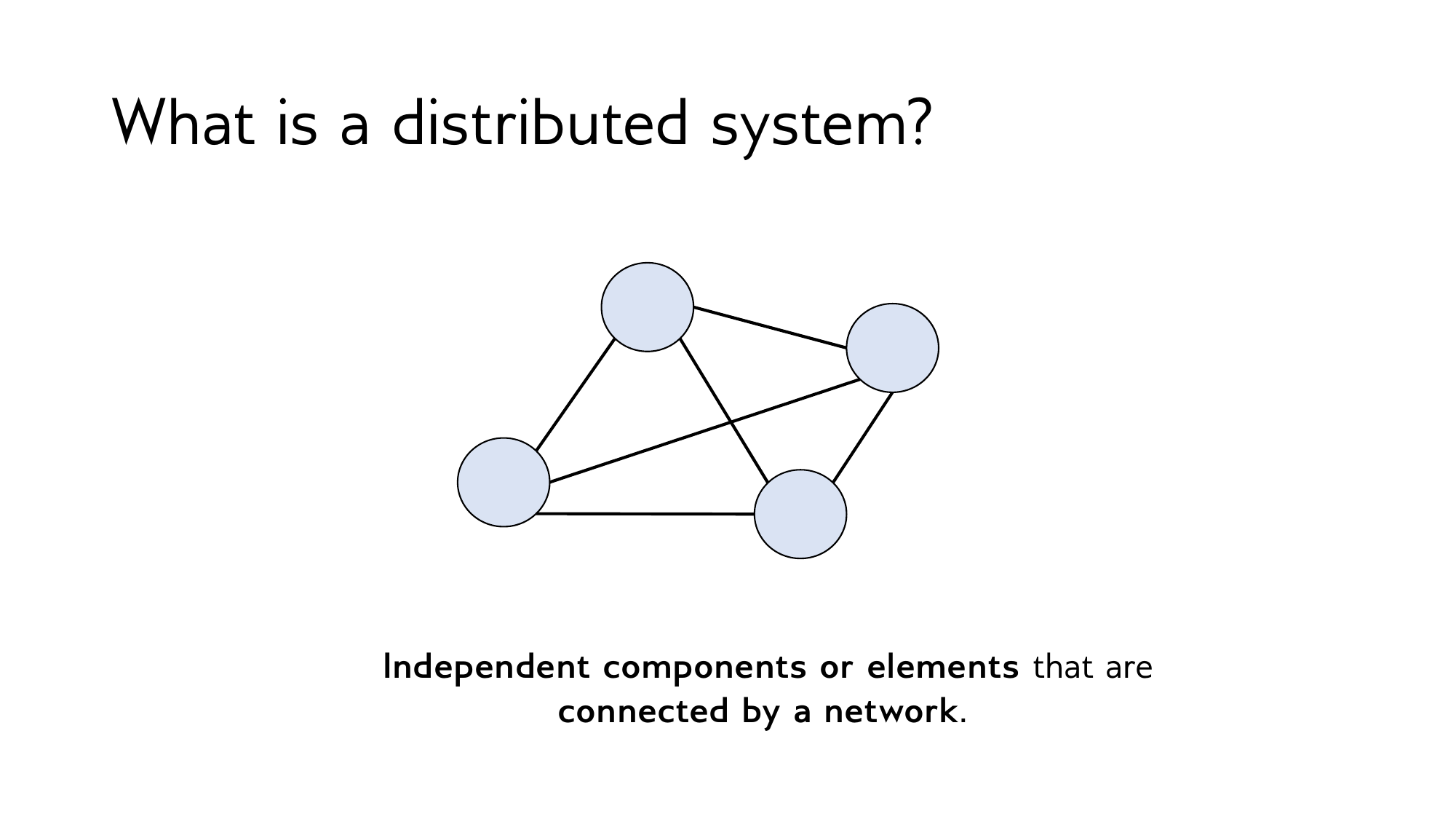

# What is a distributed system?

Independent components or elements that are connected by a network.